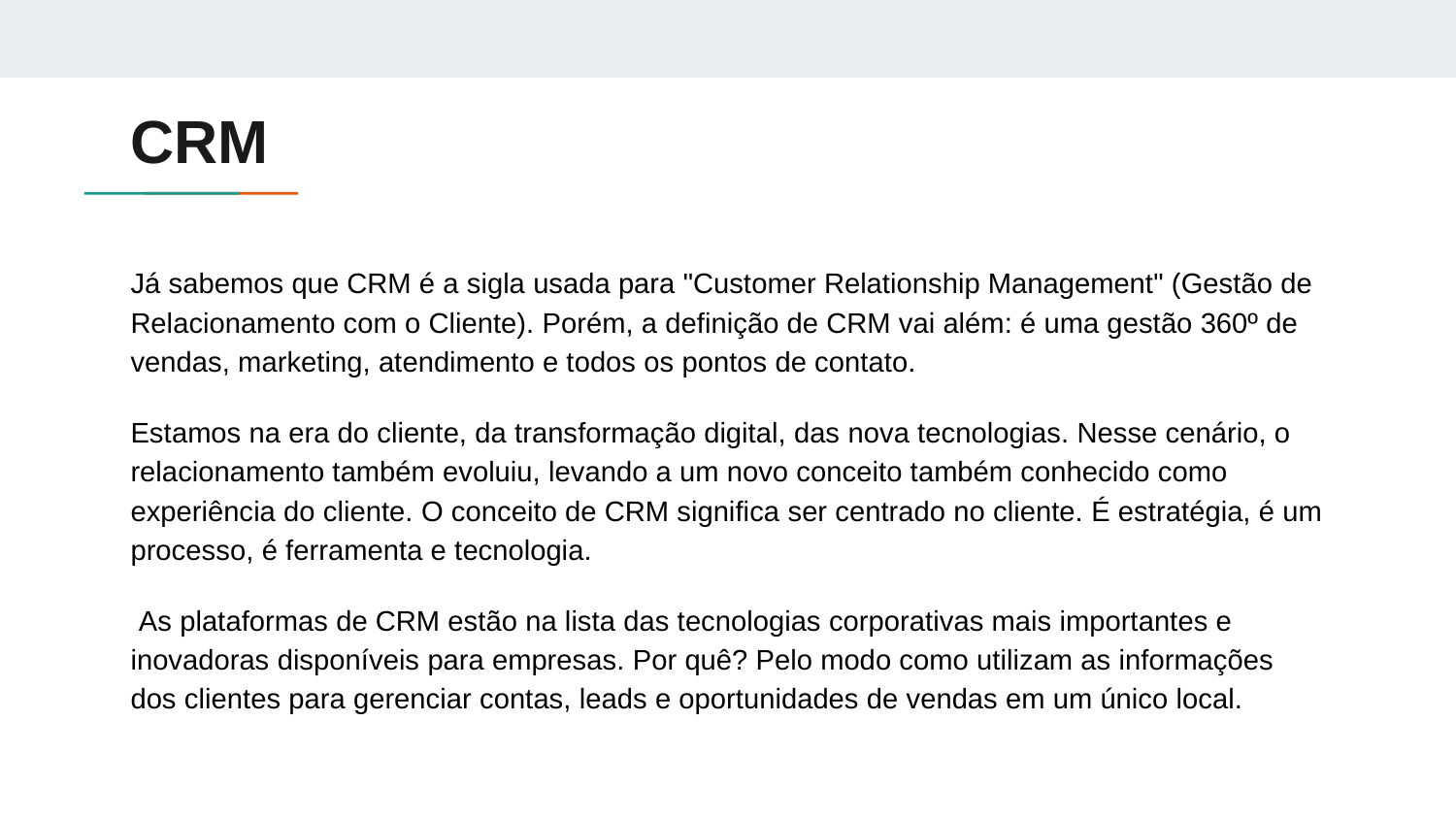

# CRM
Já sabemos que CRM é a sigla usada para "Customer Relationship Management" (Gestão de Relacionamento com o Cliente). Porém, a definição de CRM vai além: é uma gestão 360º de vendas, marketing, atendimento e todos os pontos de contato.
Estamos na era do cliente, da transformação digital, das nova tecnologias. Nesse cenário, o relacionamento também evoluiu, levando a um novo conceito também conhecido como experiência do cliente. O conceito de CRM significa ser centrado no cliente. É estratégia, é um processo, é ferramenta e tecnologia.
 As plataformas de CRM estão na lista das tecnologias corporativas mais importantes e inovadoras disponíveis para empresas. Por quê? Pelo modo como utilizam as informações dos clientes para gerenciar contas, leads e oportunidades de vendas em um único local.